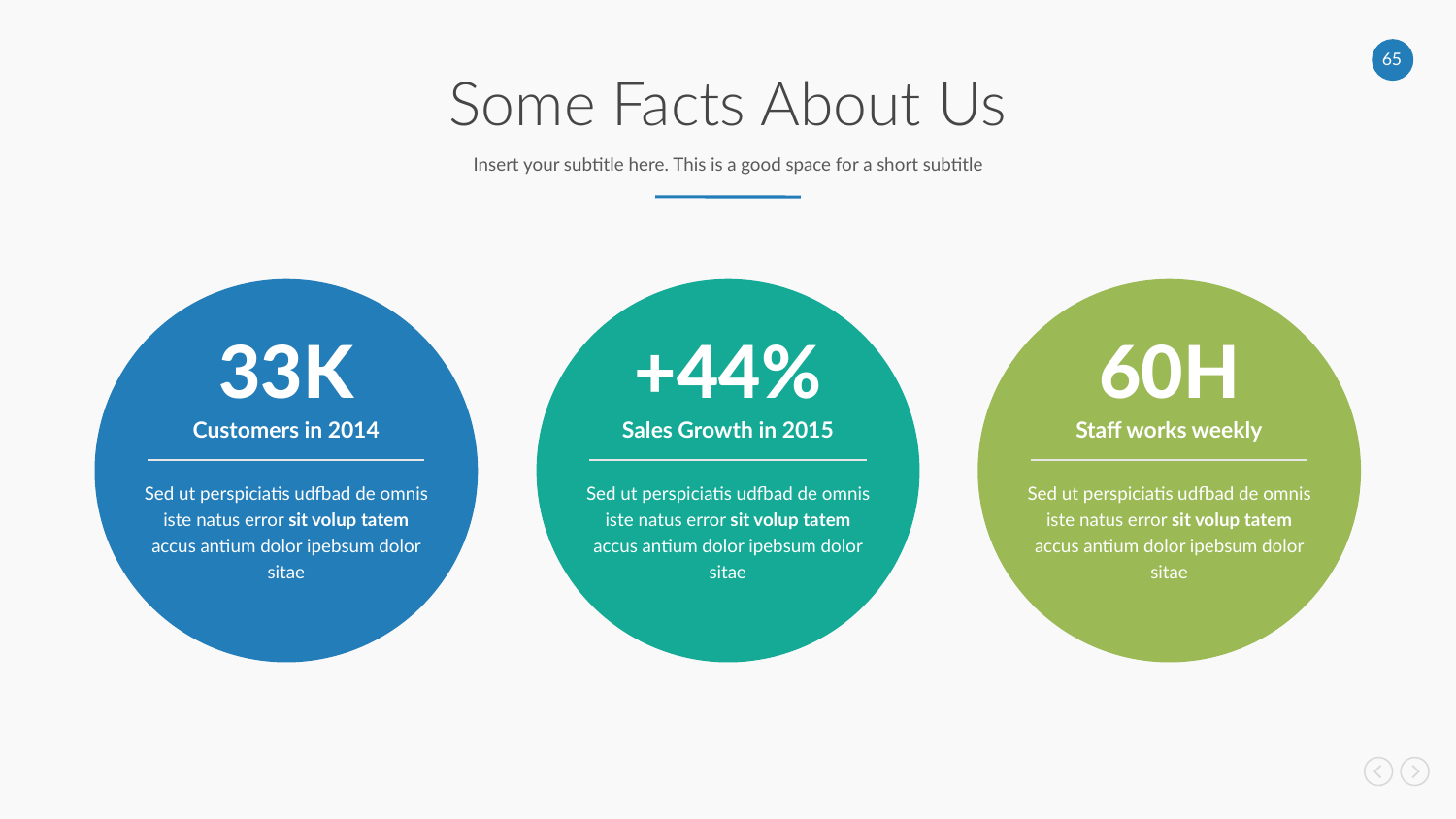

Some Facts About Us
Insert your subtitle here. This is a good space for a short subtitle

33K
Customers in 2014
Sed ut perspiciatis udfbad de omnis iste natus error sit volup tatem accus antium dolor ipebsum dolor sitae

+44%
Sales Growth in 2015
Sed ut perspiciatis udfbad de omnis iste natus error sit volup tatem accus antium dolor ipebsum dolor sitae

60H
Staff works weekly
Sed ut perspiciatis udfbad de omnis iste natus error sit volup tatem accus antium dolor ipebsum dolor sitae